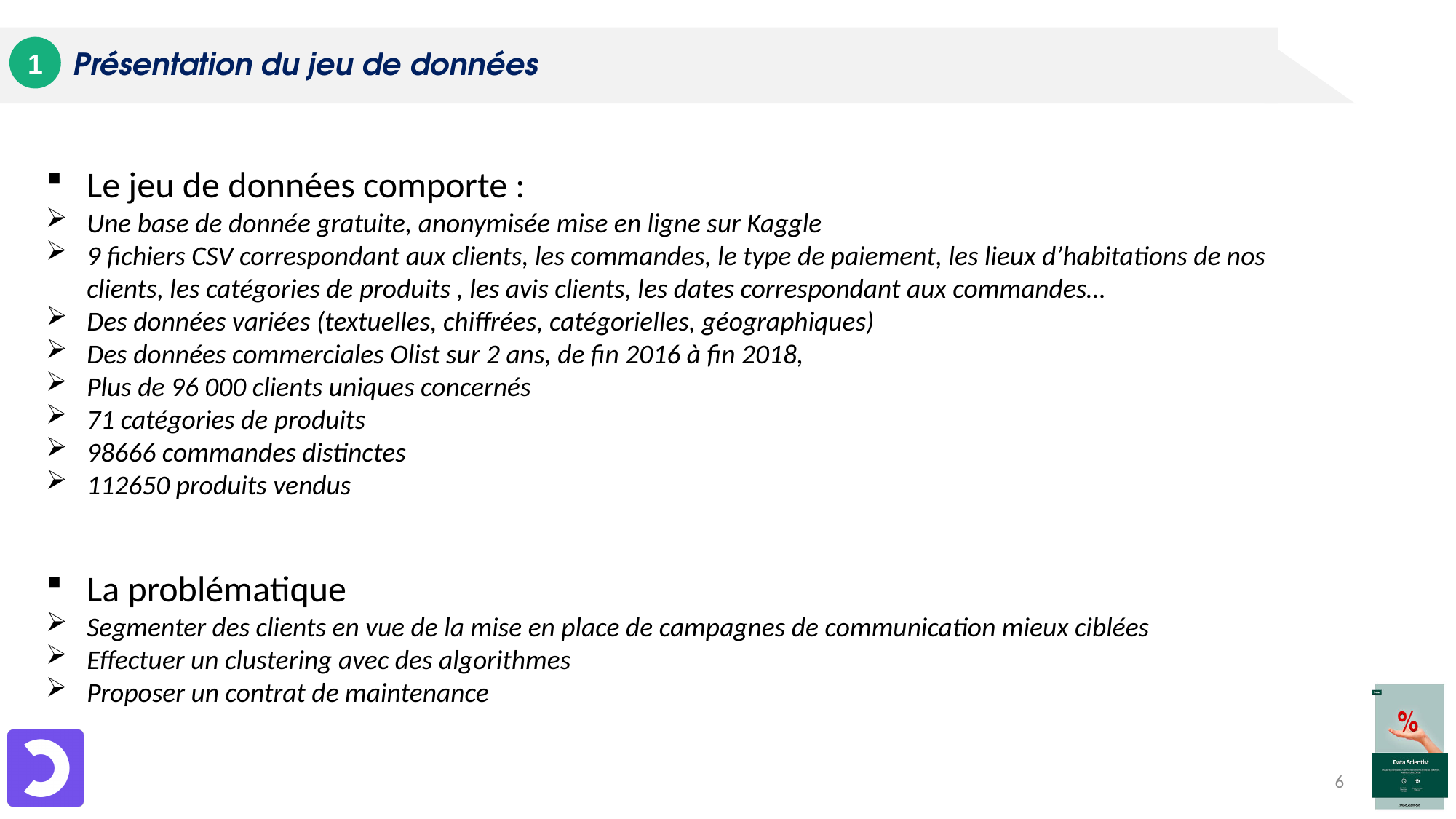

# Présentation du jeu de données
1

Le jeu de données comporte :
Une base de donnée gratuite, anonymisée mise en ligne sur Kaggle
9 fichiers CSV correspondant aux clients, les commandes, le type de paiement, les lieux d’habitations de nos clients, les catégories de produits , les avis clients, les dates correspondant aux commandes…
Des données variées (textuelles, chiffrées, catégorielles, géographiques)
Des données commerciales Olist sur 2 ans, de fin 2016 à fin 2018,
Plus de 96 000 clients uniques concernés
71 catégories de produits
98666 commandes distinctes
112650 produits vendus

La problématique
Segmenter des clients en vue de la mise en place de campagnes de communication mieux ciblées
Effectuer un clustering avec des algorithmes
Proposer un contrat de maintenance